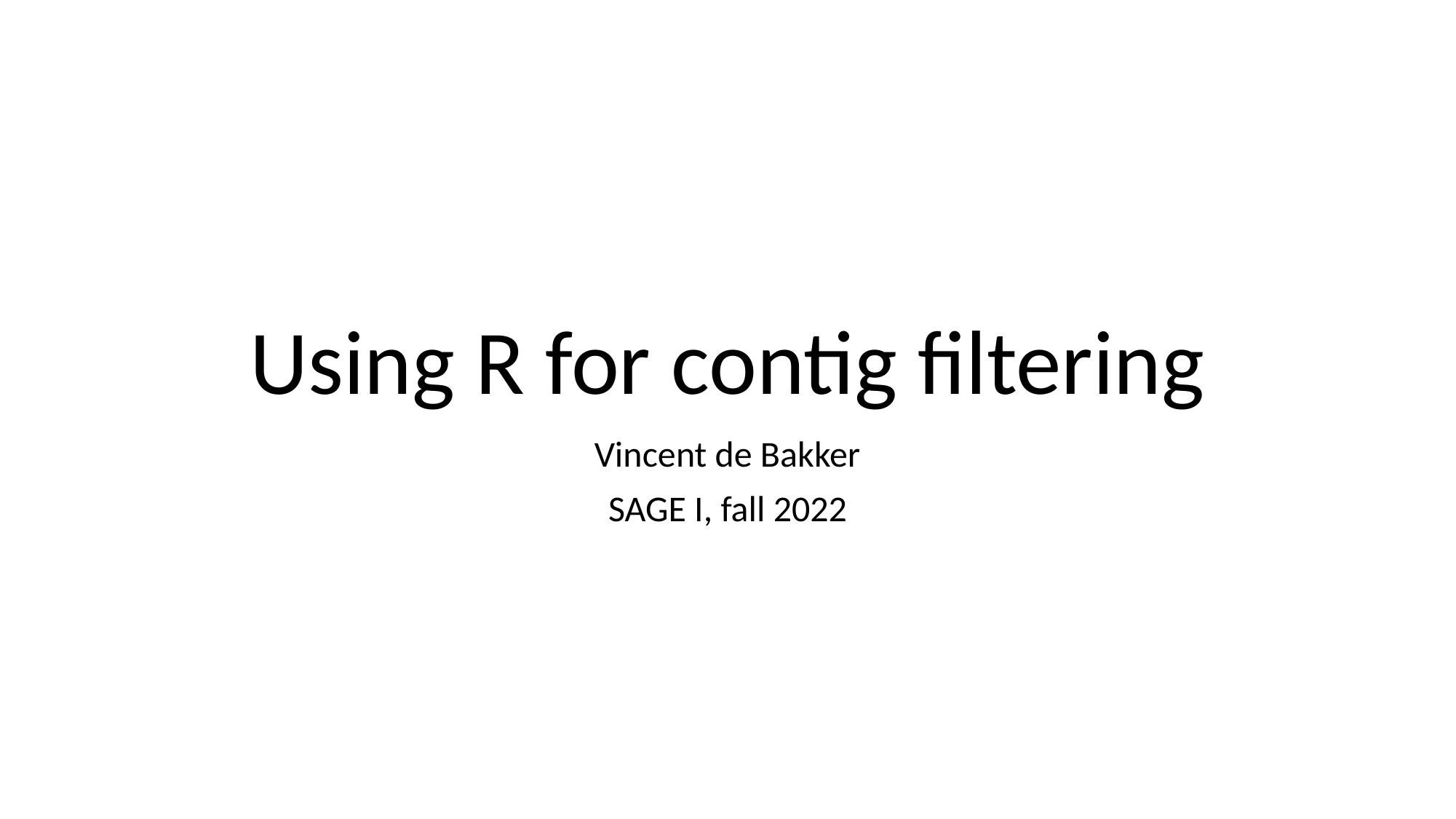

# Using R for contig filtering
Vincent de Bakker
SAGE I, fall 2022